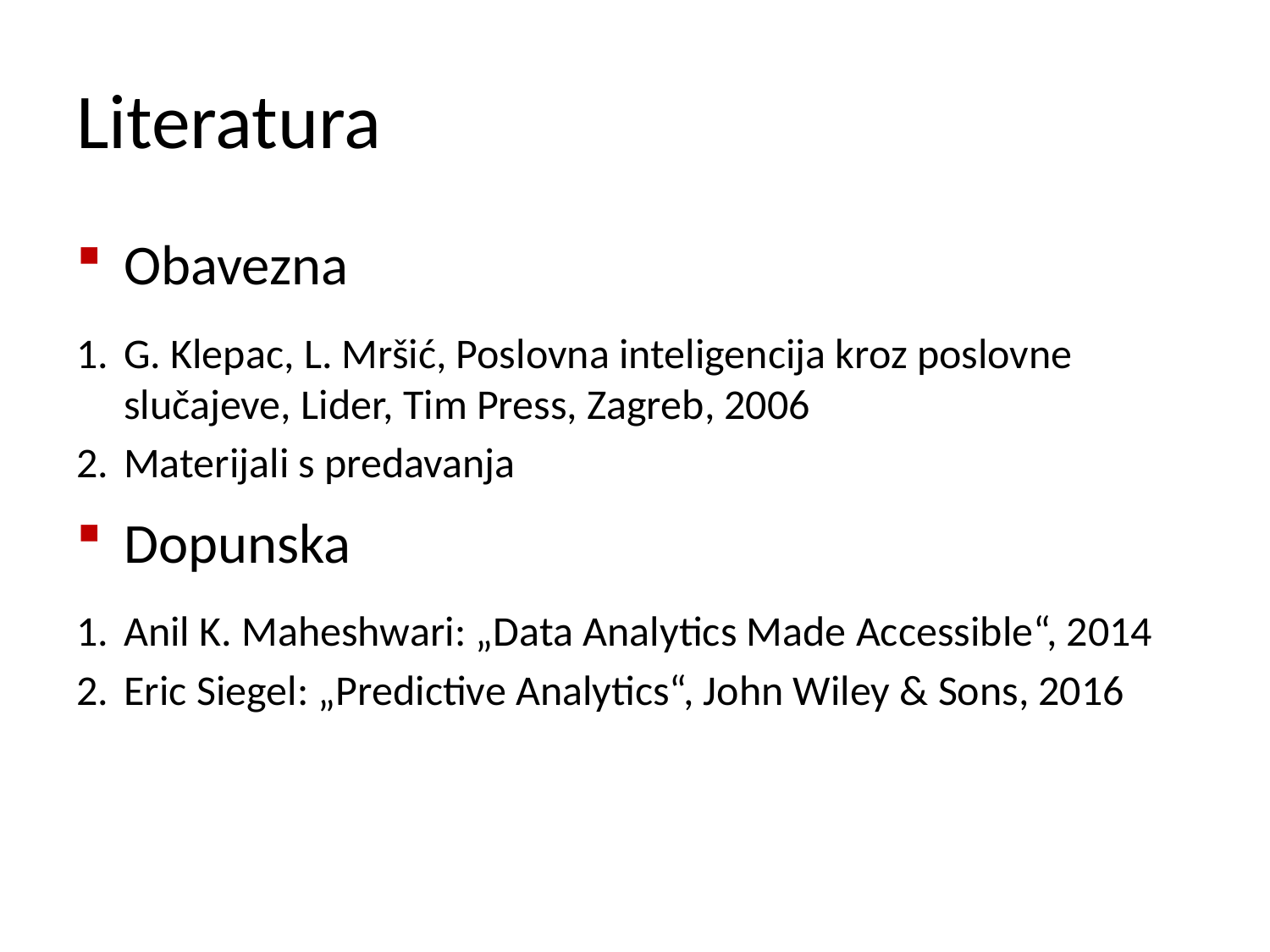

# Literatura
Obavezna
G. Klepac, L. Mršić, Poslovna inteligencija kroz poslovne slučajeve, Lider, Tim Press, Zagreb, 2006
Materijali s predavanja

Dopunska
Anil K. Maheshwari: „Data Analytics Made Accessible“, 2014
Eric Siegel: „Predictive Analytics“, John Wiley & Sons, 2016